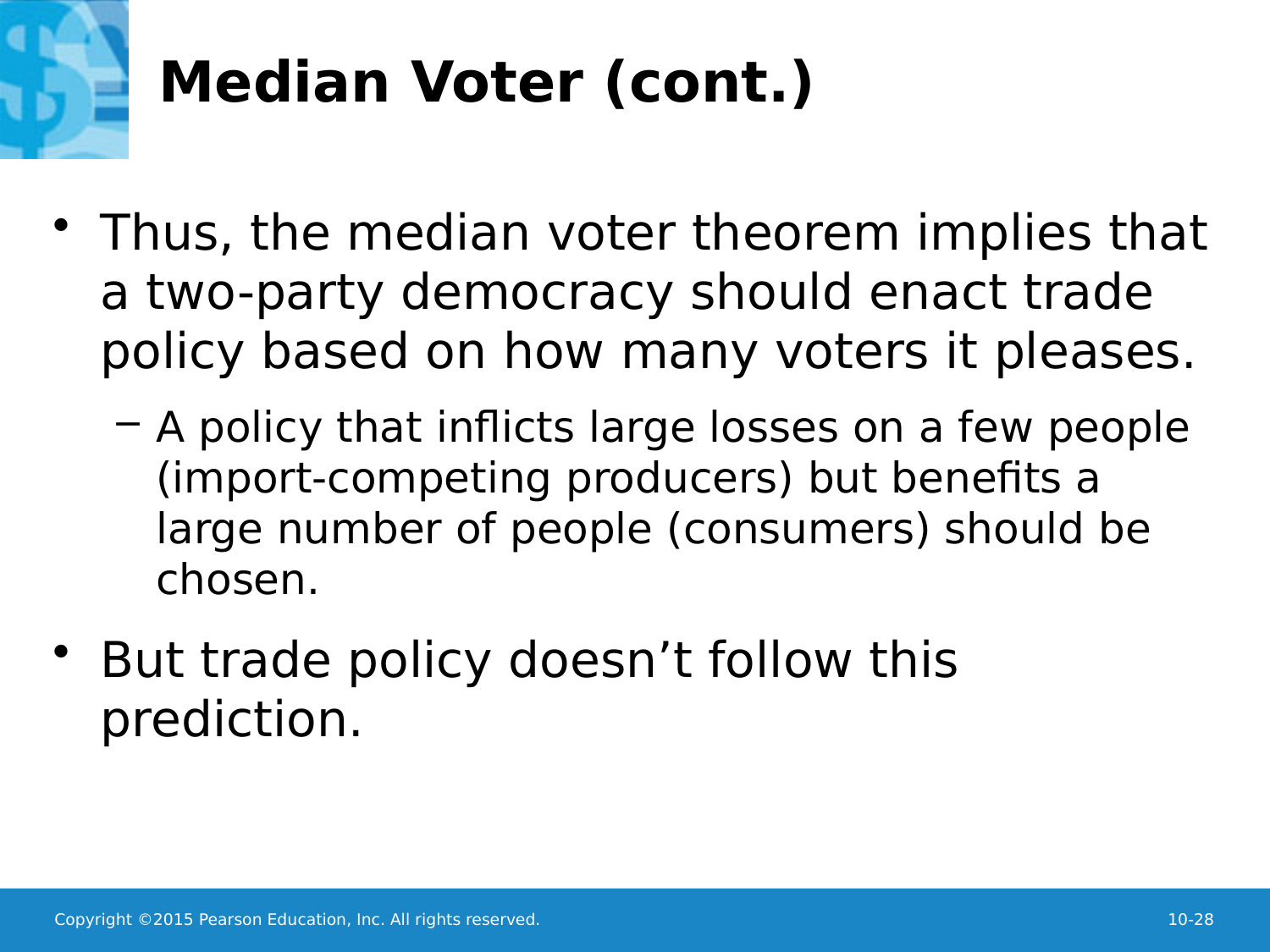

# Median Voter (cont.)
Thus, the median voter theorem implies that a two-party democracy should enact trade policy based on how many voters it pleases.
A policy that inflicts large losses on a few people (import-competing producers) but benefits a large number of people (consumers) should be chosen.
But trade policy doesn’t follow this prediction.